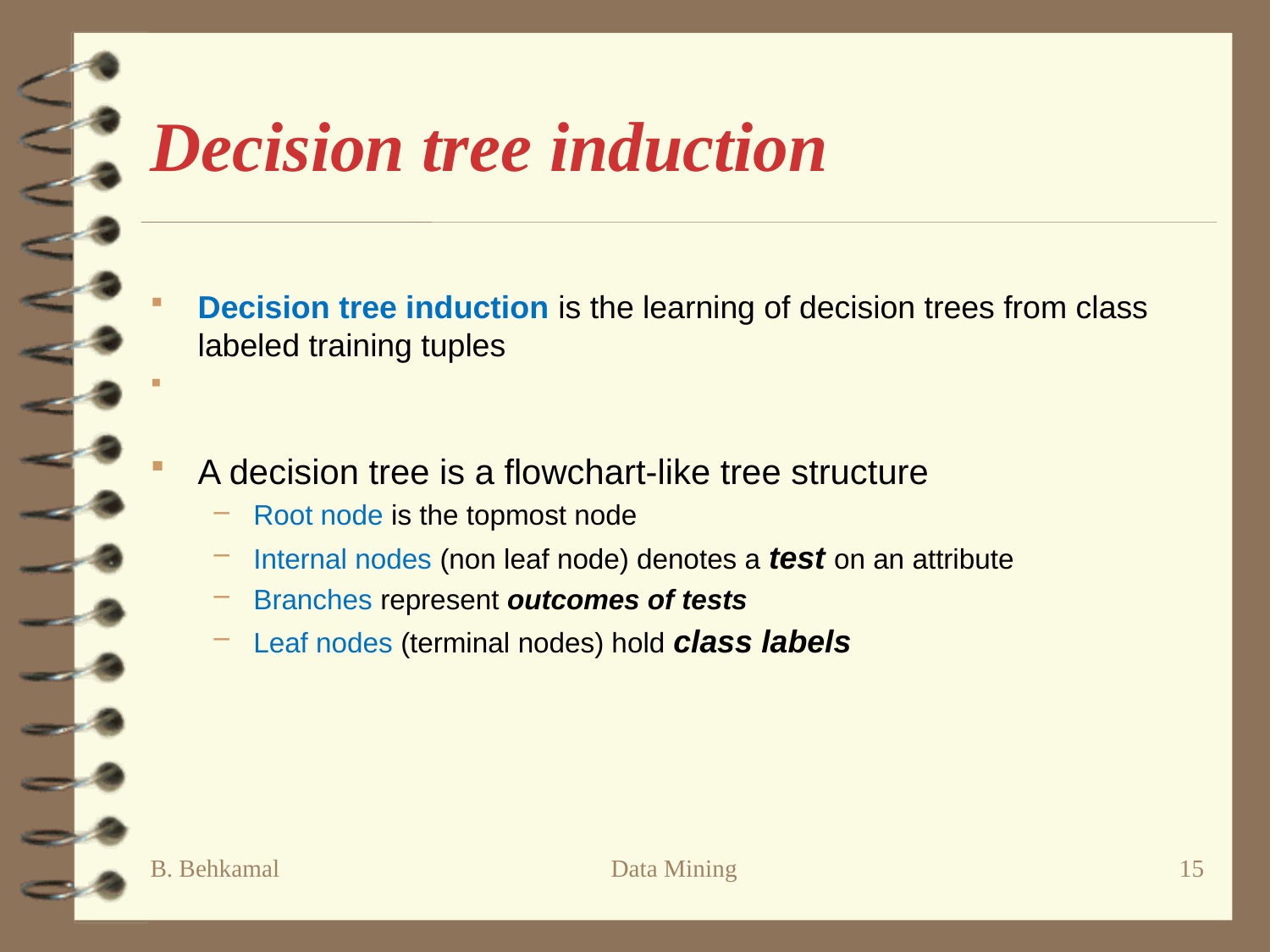

# Decision tree induction

Decision tree induction is the learning of decision trees from class labeled training tuples

A decision tree is a flowchart-like tree structure
Root node is the topmost node
Internal nodes (non leaf node) denotes a test on an attribute
Branches represent outcomes of tests
Leaf nodes (terminal nodes) hold class labels

B. Behkamal
Data Mining
15